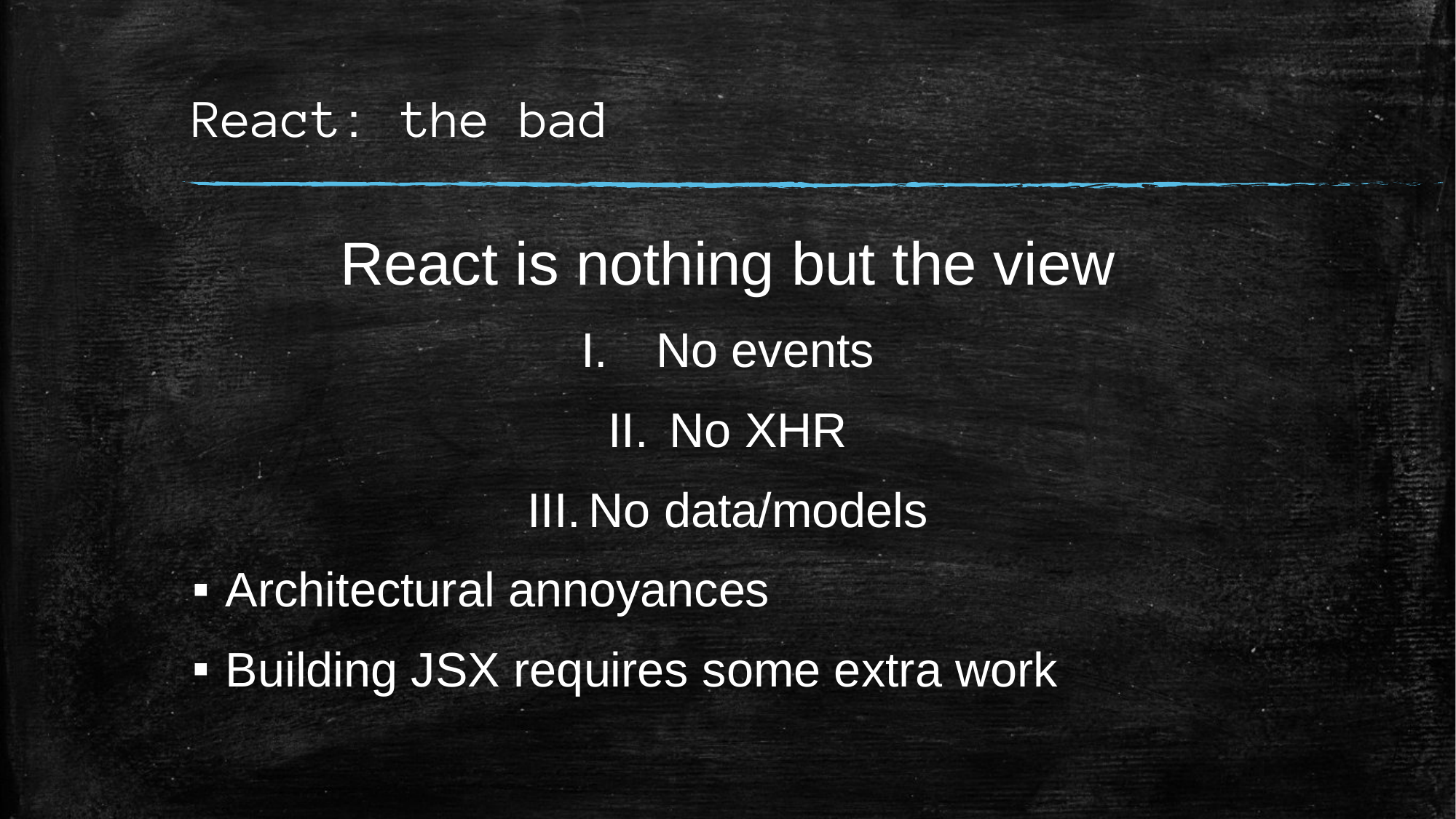

# React: the bad
React is nothing but the view
 No events
No XHR
No data/models
Architectural annoyances
Building JSX requires some extra work